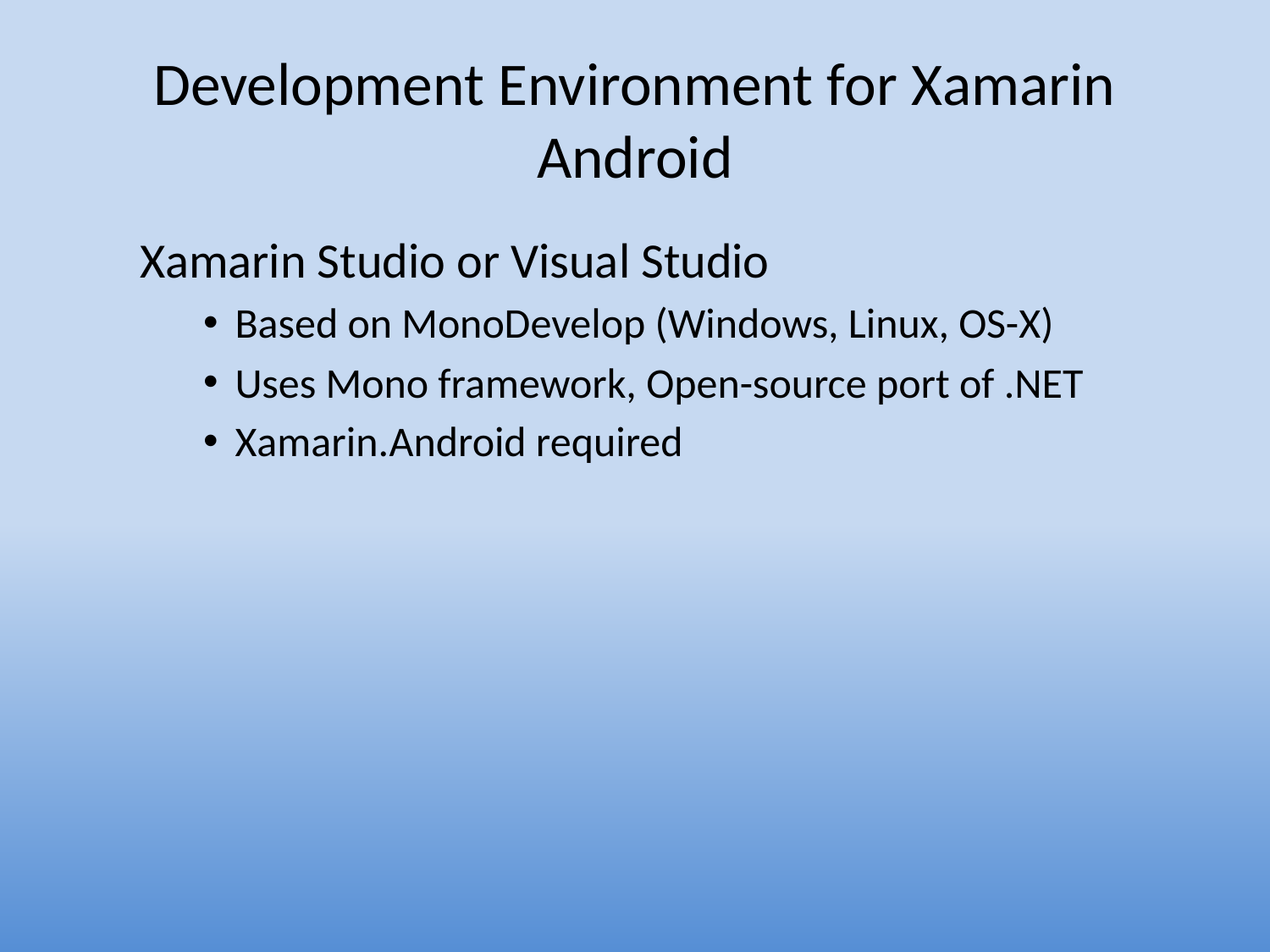

# Development Environment for Xamarin Android
Xamarin Studio or Visual Studio
Based on MonoDevelop (Windows, Linux, OS-X)
Uses Mono framework, Open-source port of .NET
Xamarin.Android required